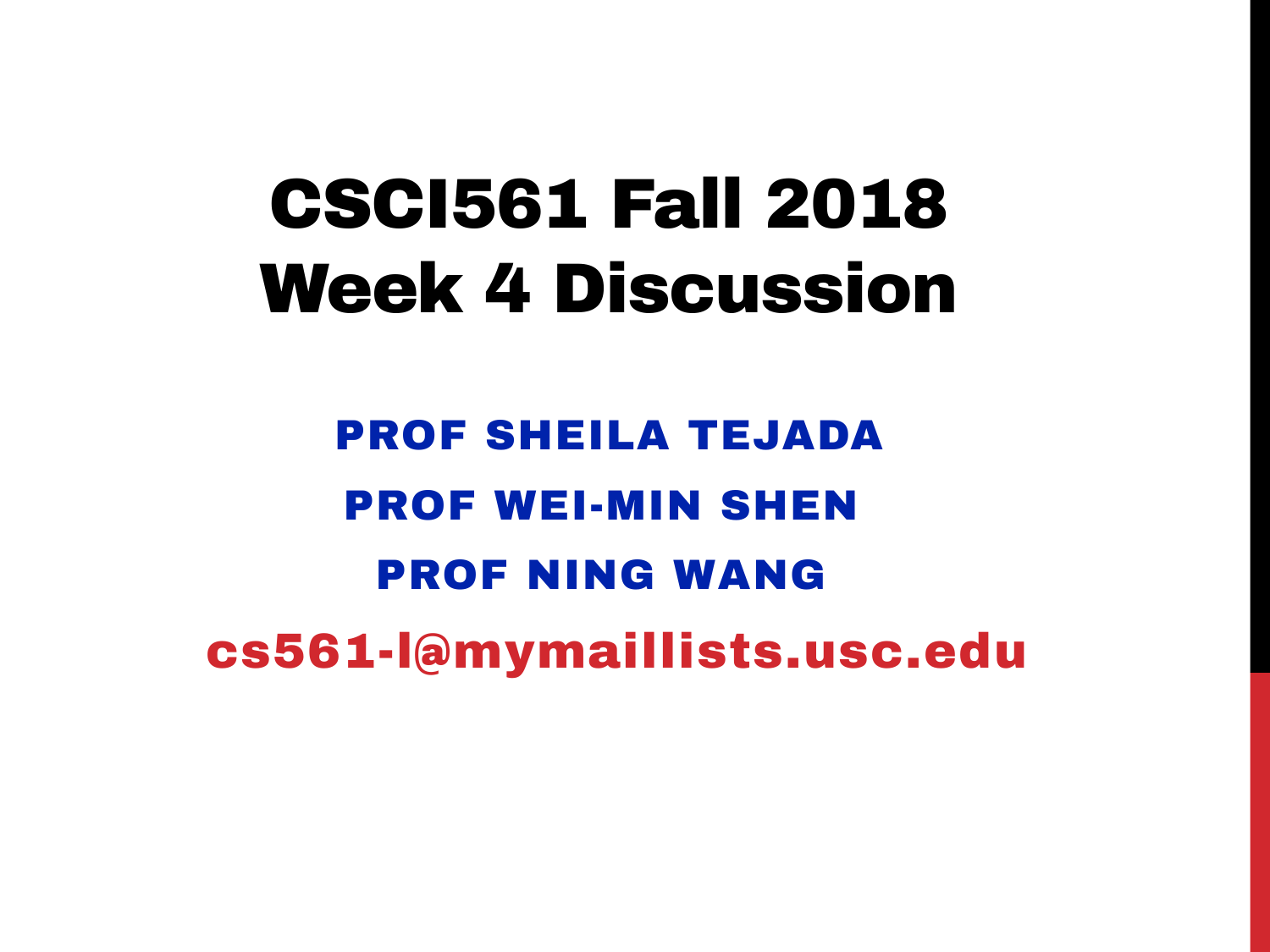

# CSCI561 Fall 2018 Week 4 Discussion
Prof Sheila Tejada
Prof Wei-min shen
Prof Ning wang
 cs561-l@mymaillists.usc.edu